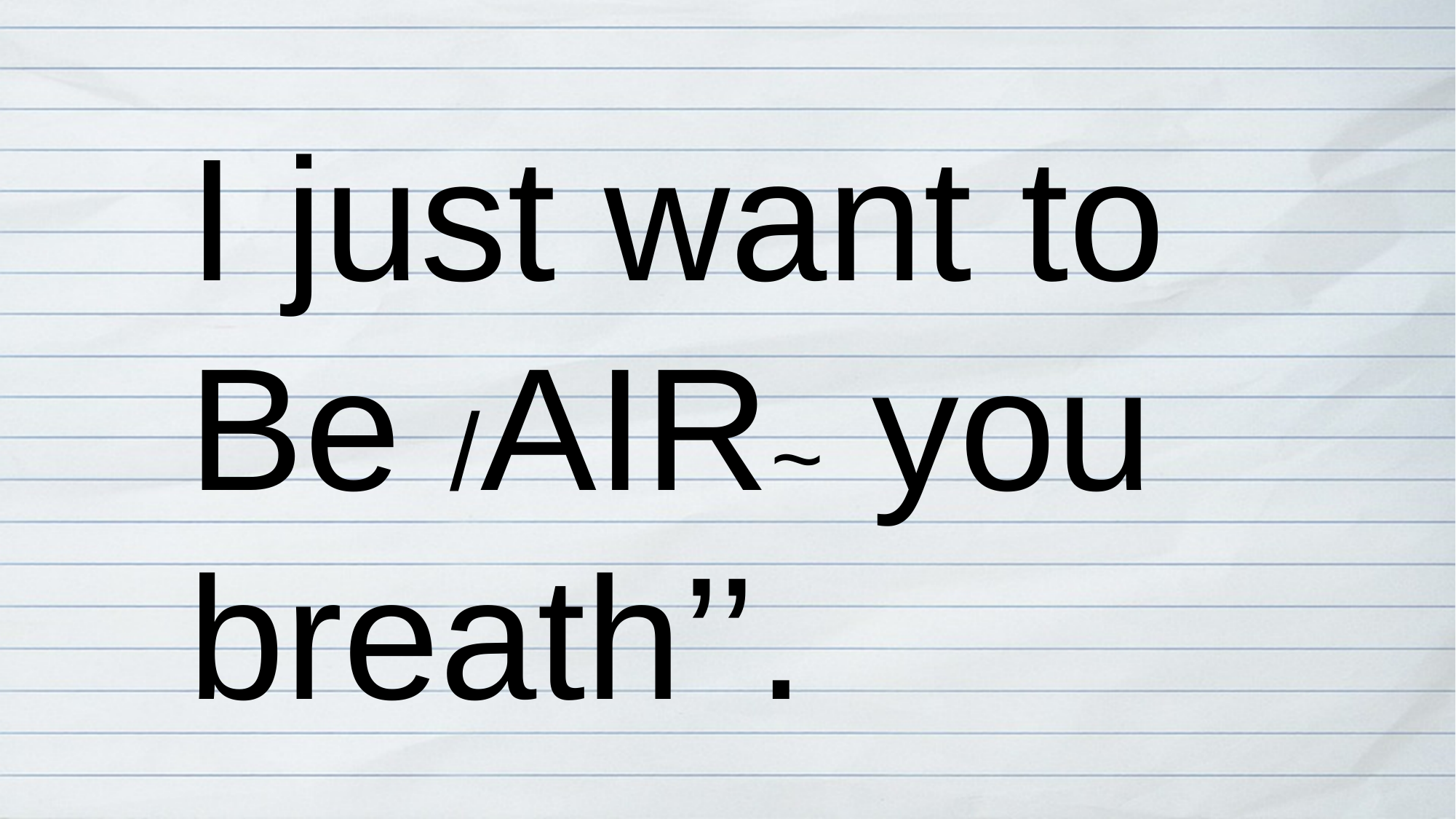

I just want to
Be /AIR~ you
breath’’.